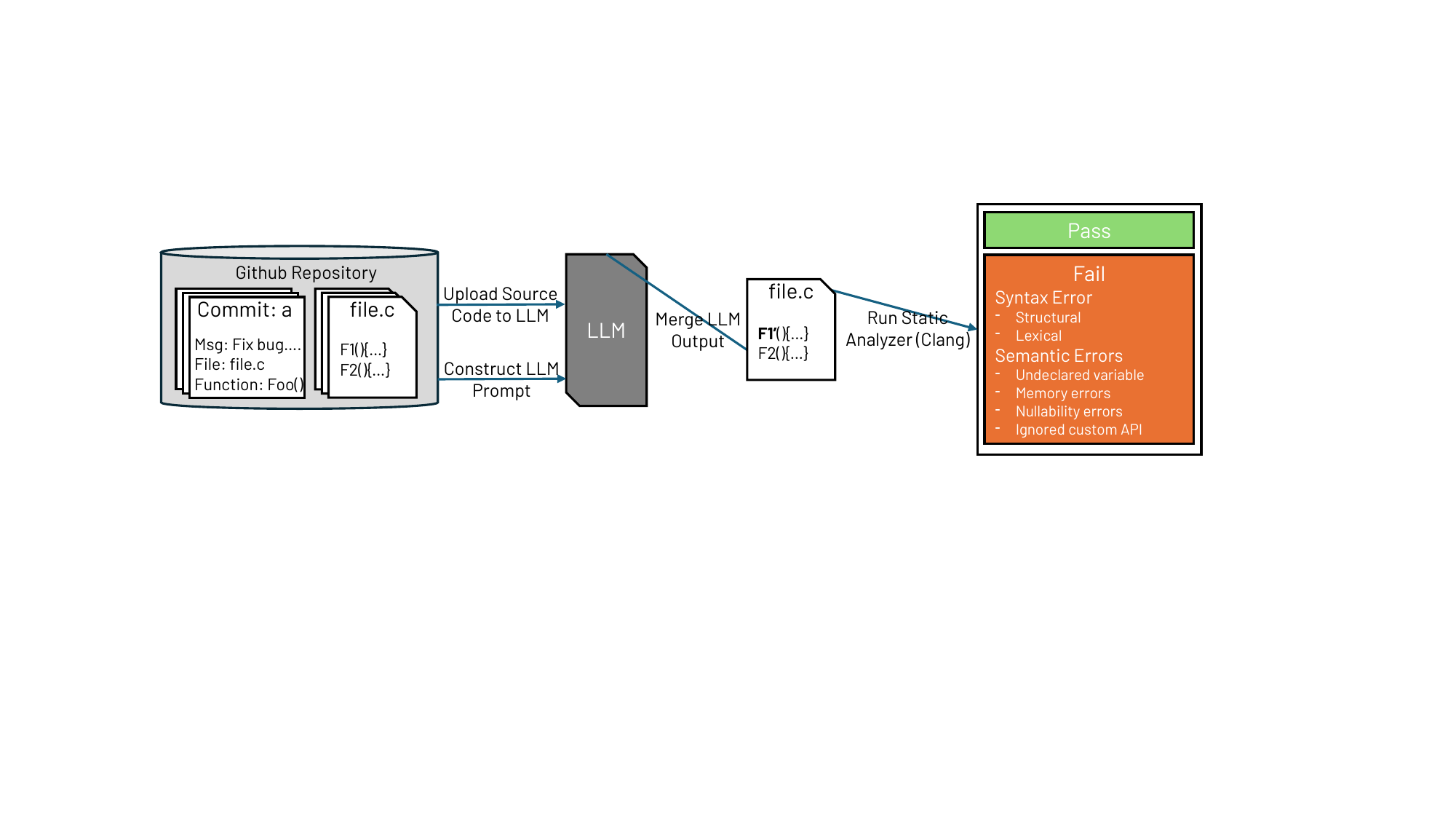

Pass

LLM
Fail
Syntax Error
Structural
Lexical
Semantic Errors
Undeclared variable
Memory errors
Nullability errors
Ignored custom API
Github Repository
file.c
Upload Source Code to LLM

file.c
Commit: a

Run Static Analyzer (Clang)
Merge LLM Output
F1’(){…}
F2(){…}
Msg: Fix bug….
File: file.c
Function: Foo()
F1(){…}
F2(){…}
Construct LLM
Prompt